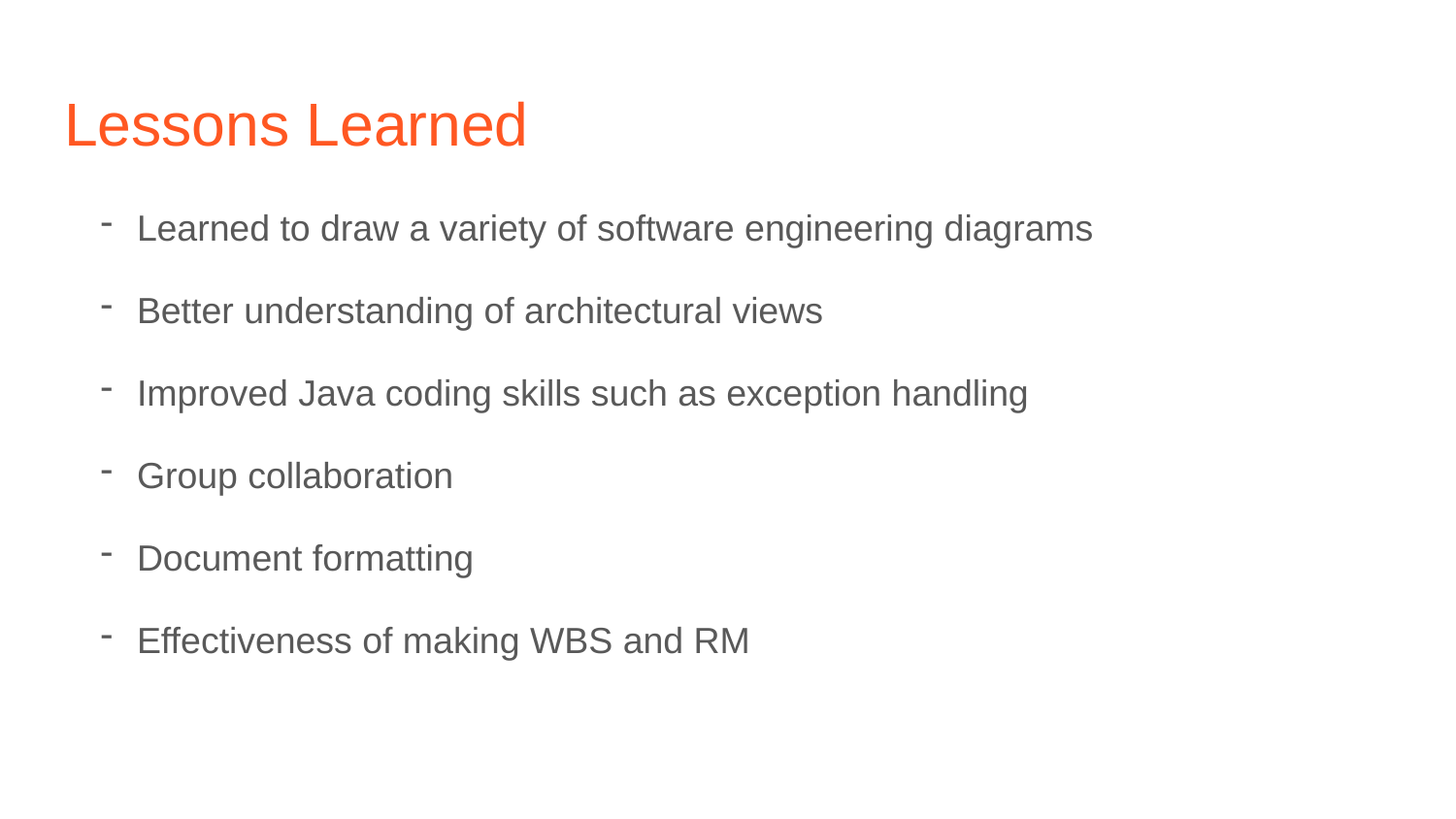

# Lessons Learned
Learned to draw a variety of software engineering diagrams
Better understanding of architectural views
Improved Java coding skills such as exception handling
Group collaboration
Document formatting
Effectiveness of making WBS and RM